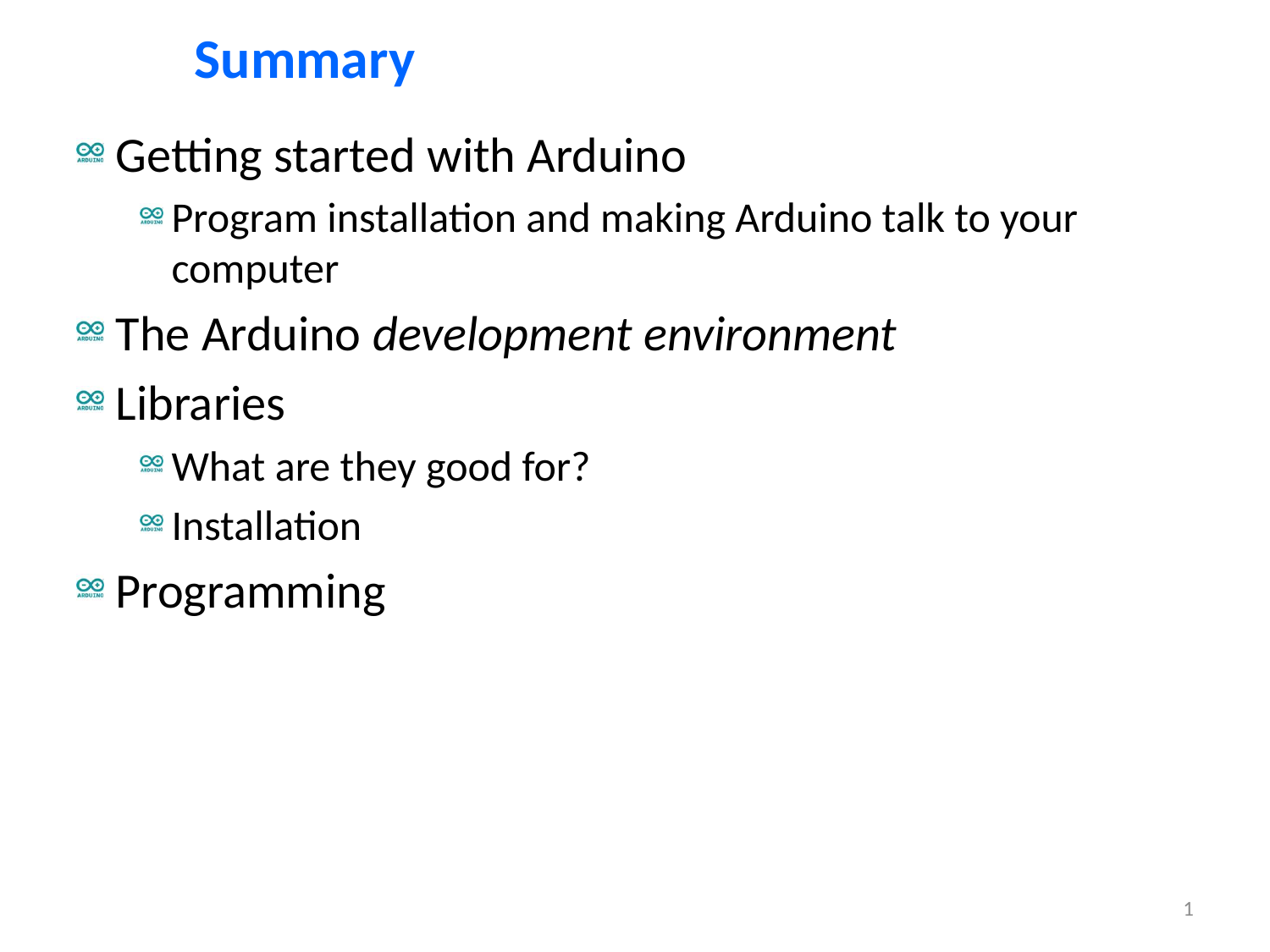

Summary
Getting started with Arduino
Program installation and making Arduino talk to your computer
The Arduino development environment
Libraries
What are they good for?
Installation
Programming

1